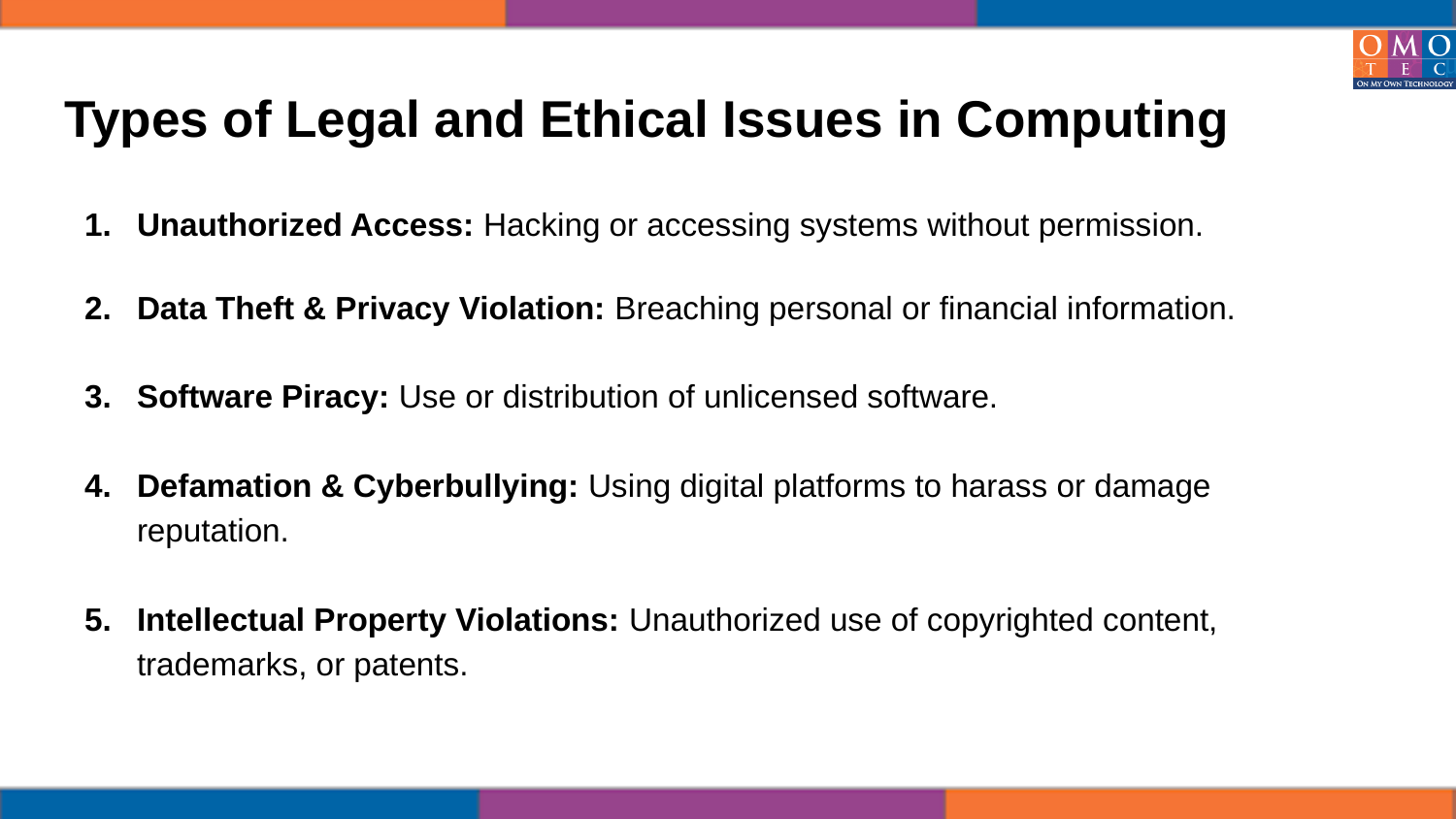

# Types of Legal and Ethical Issues in Computing
Unauthorized Access: Hacking or accessing systems without permission.
Data Theft & Privacy Violation: Breaching personal or financial information.
Software Piracy: Use or distribution of unlicensed software.
Defamation & Cyberbullying: Using digital platforms to harass or damage reputation.
Intellectual Property Violations: Unauthorized use of copyrighted content, trademarks, or patents.